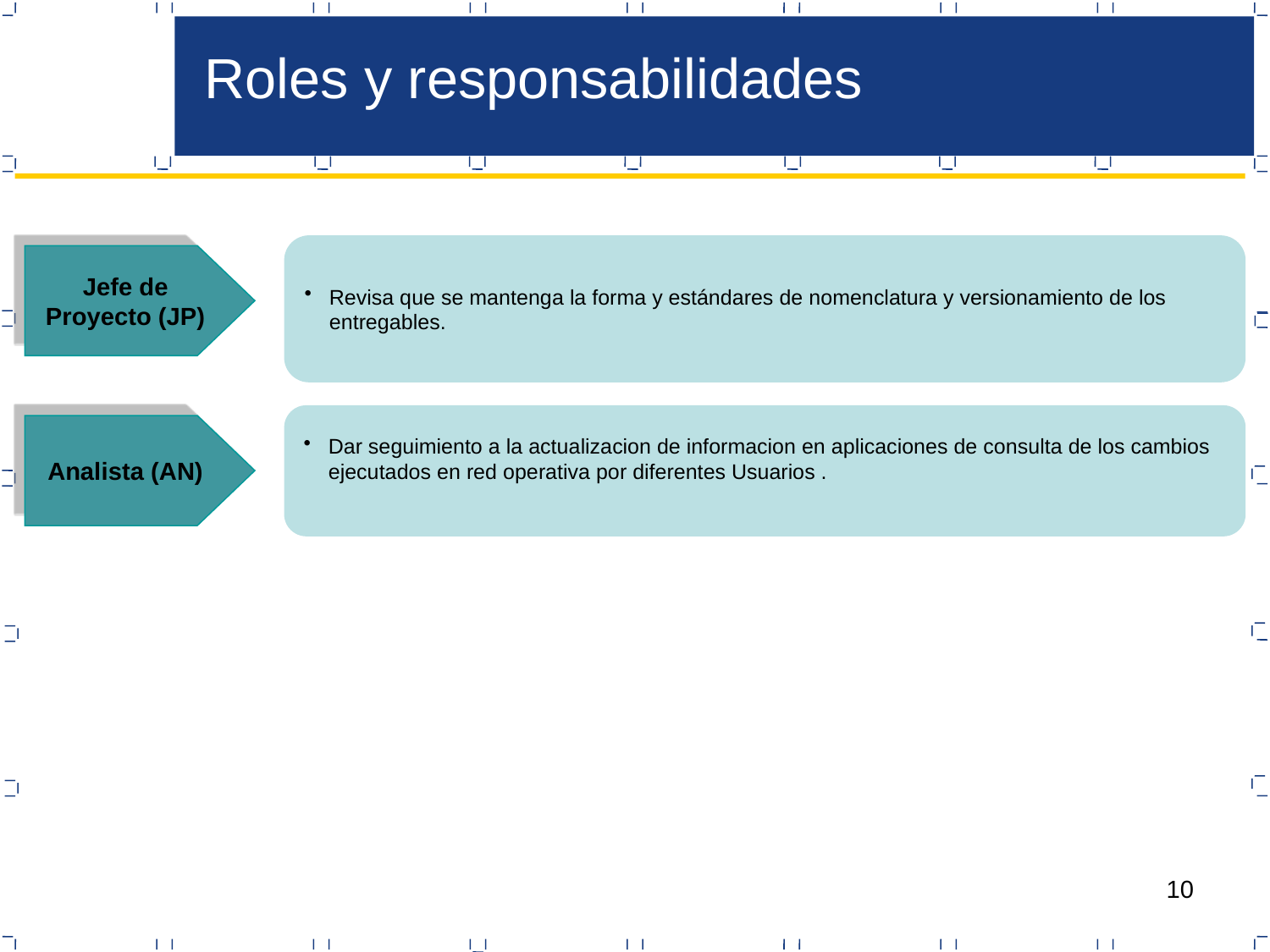

Roles y responsabilidades

Revisa que se mantenga la forma y estándares de nomenclatura y versionamiento de los entregables.
Jefe de Proyecto (JP)
Dar seguimiento a la actualizacion de informacion en aplicaciones de consulta de los cambios ejecutados en red operativa por diferentes Usuarios .

Analista (AN)